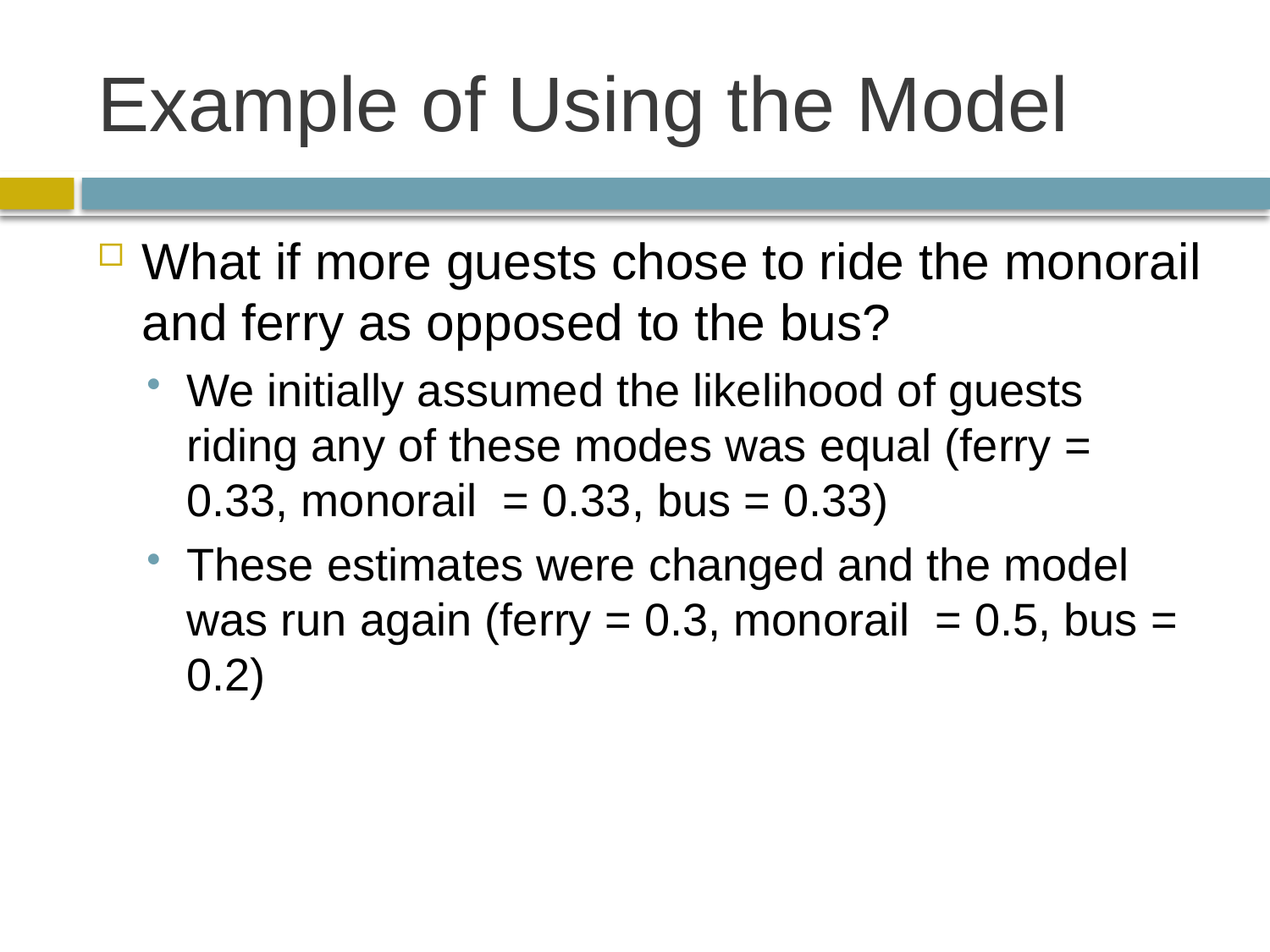

# Example of Using the Model
What if more guests chose to ride the monorail and ferry as opposed to the bus?
We initially assumed the likelihood of guests riding any of these modes was equal (ferry = 0.33, monorail  = 0.33, bus = 0.33)
These estimates were changed and the model was run again (ferry = 0.3, monorail  = 0.5, bus = 0.2)